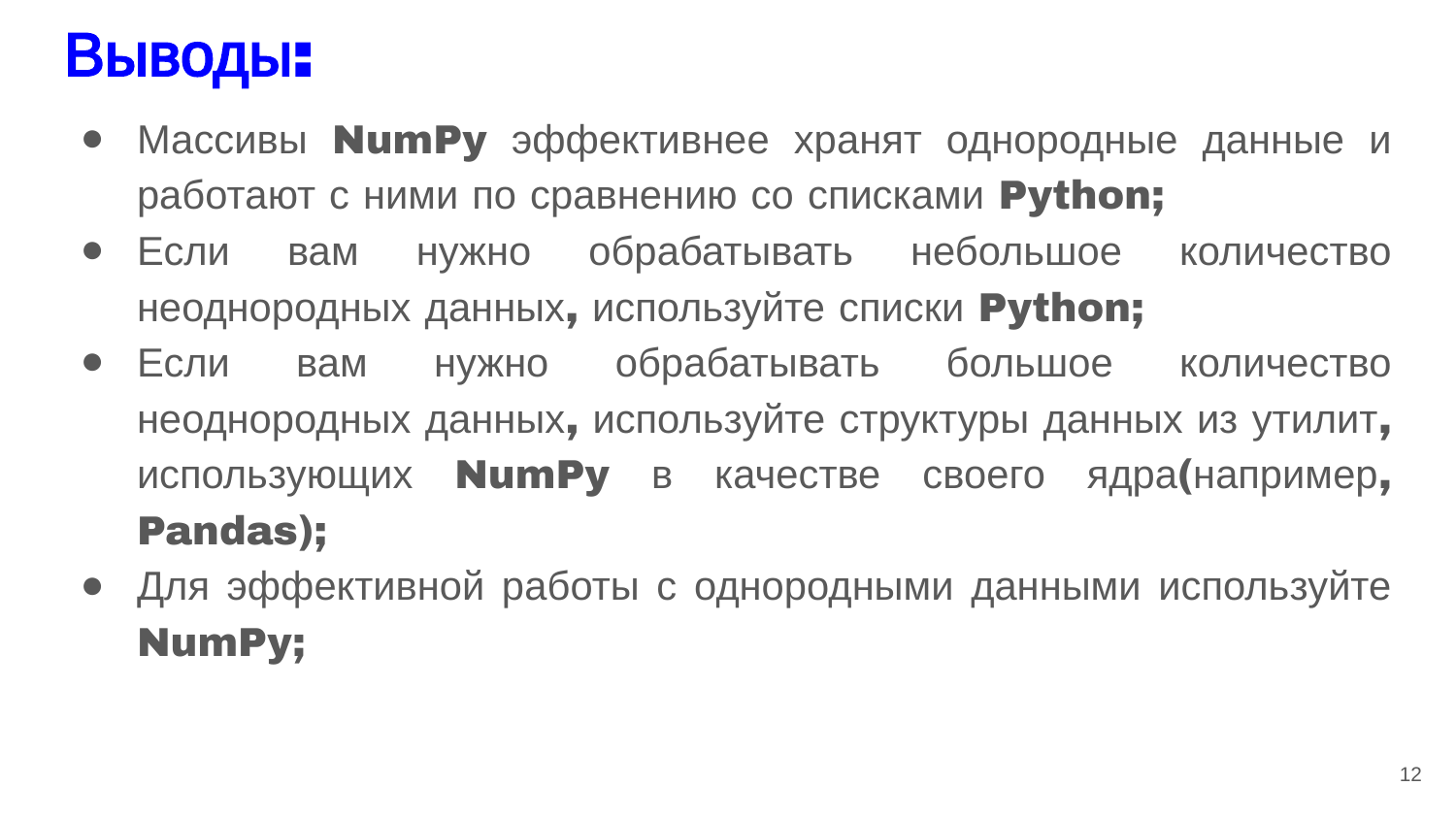

# Выводы:
Массивы NumPy эффективнее хранят однородные данные и работают с ними по сравнению со списками Python;
Если вам нужно обрабатывать небольшое количество неоднородных данных, используйте списки Python;
Если вам нужно обрабатывать большое количество неоднородных данных, используйте структуры данных из утилит, использующих NumPy в качестве своего ядра(например, Pandas);
Для эффективной работы с однородными данными используйте NumPy;
12